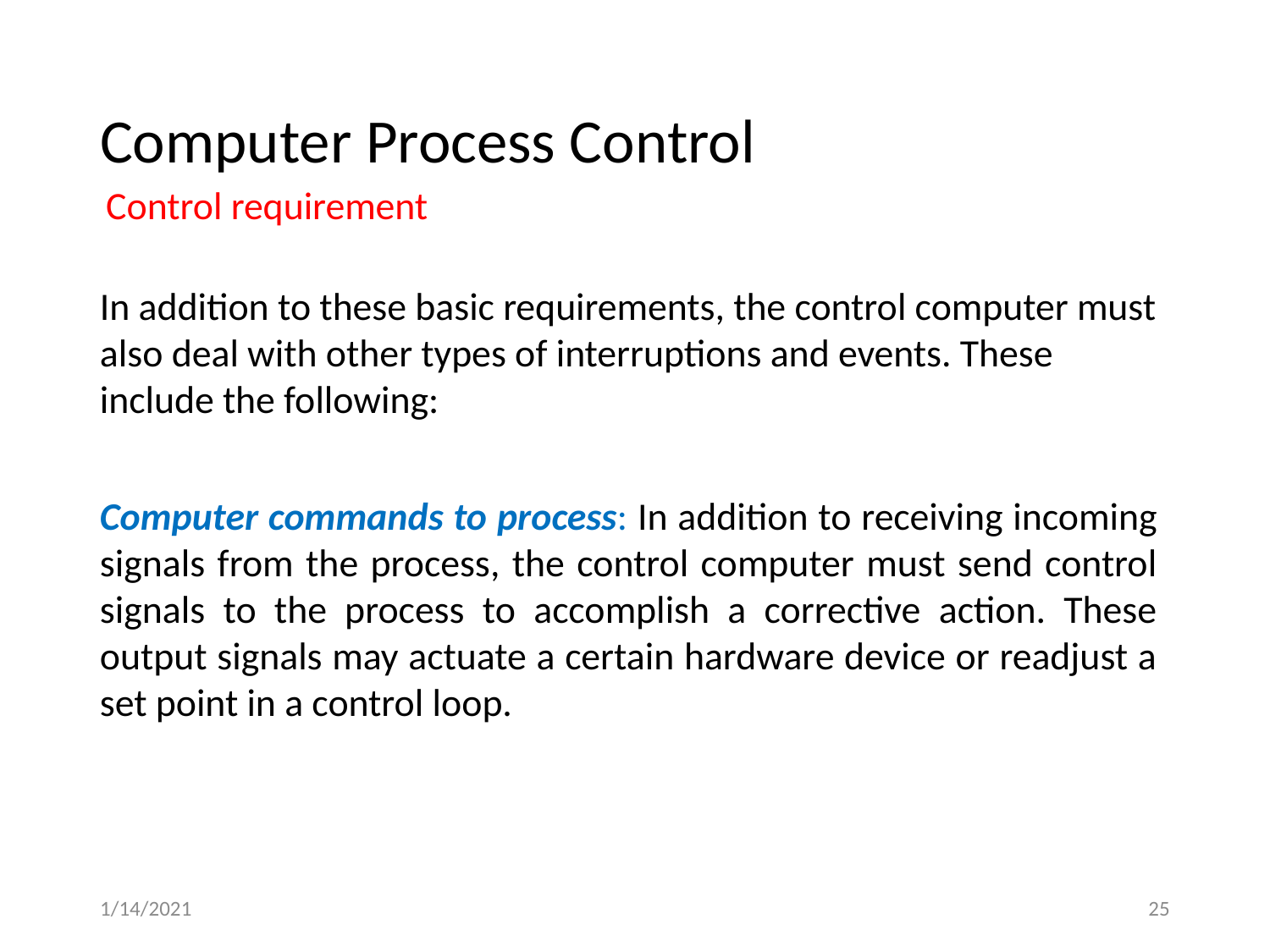

# Computer Process Control
Control requirement
In addition to these basic requirements, the control computer must also deal with other types of interruptions and events. These include the following:
Computer commands to process: In addition to receiving incoming signals from the process, the control computer must send control signals to the process to accomplish a corrective action. These output signals may actuate a certain hardware device or readjust a set point in a control loop.
1/14/2021
25